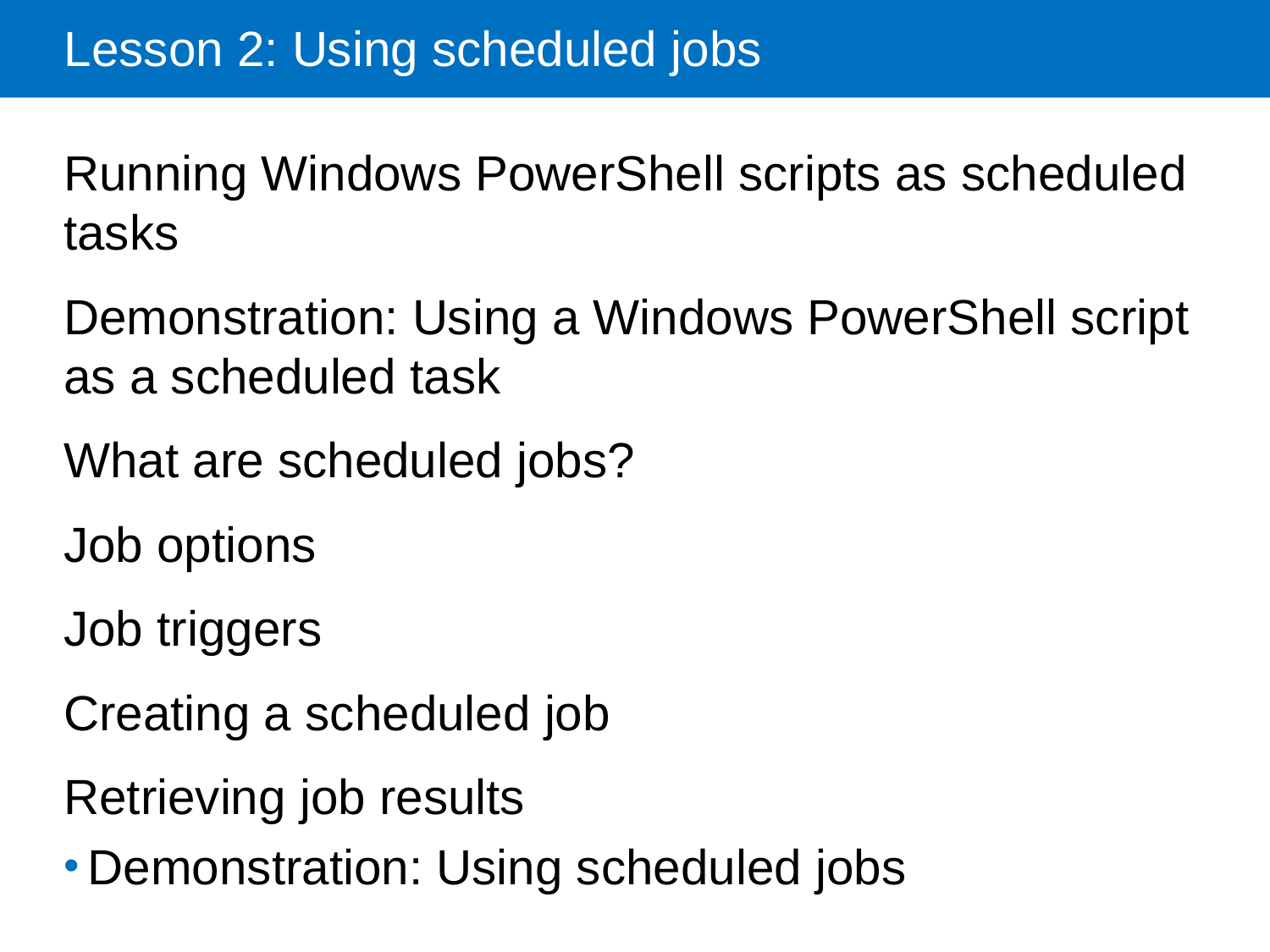

# Lesson 2: Using scheduled jobs
Running Windows PowerShell scripts as scheduled tasks
Demonstration: Using a Windows PowerShell script as a scheduled task
What are scheduled jobs?
Job options
Job triggers
Creating a scheduled job
Retrieving job results
Demonstration: Using scheduled jobs